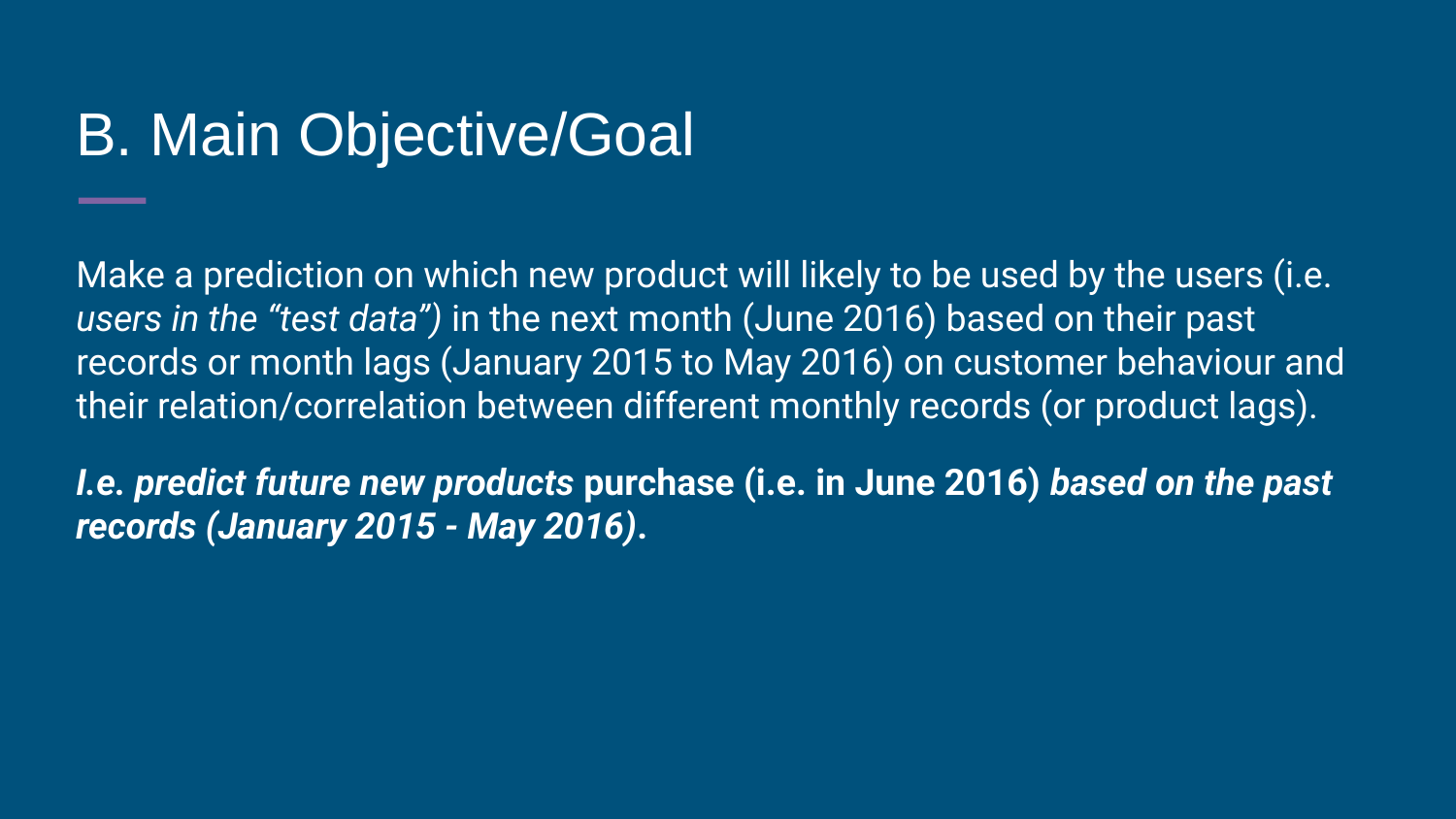

B. Main Objective/Goal
Make a prediction on which new product will likely to be used by the users (i.e. users in the “test data”) in the next month (June 2016) based on their past records or month lags (January 2015 to May 2016) on customer behaviour and their relation/correlation between different monthly records (or product lags).
I.e. predict future new products purchase (i.e. in June 2016) based on the past records (January 2015 - May 2016).